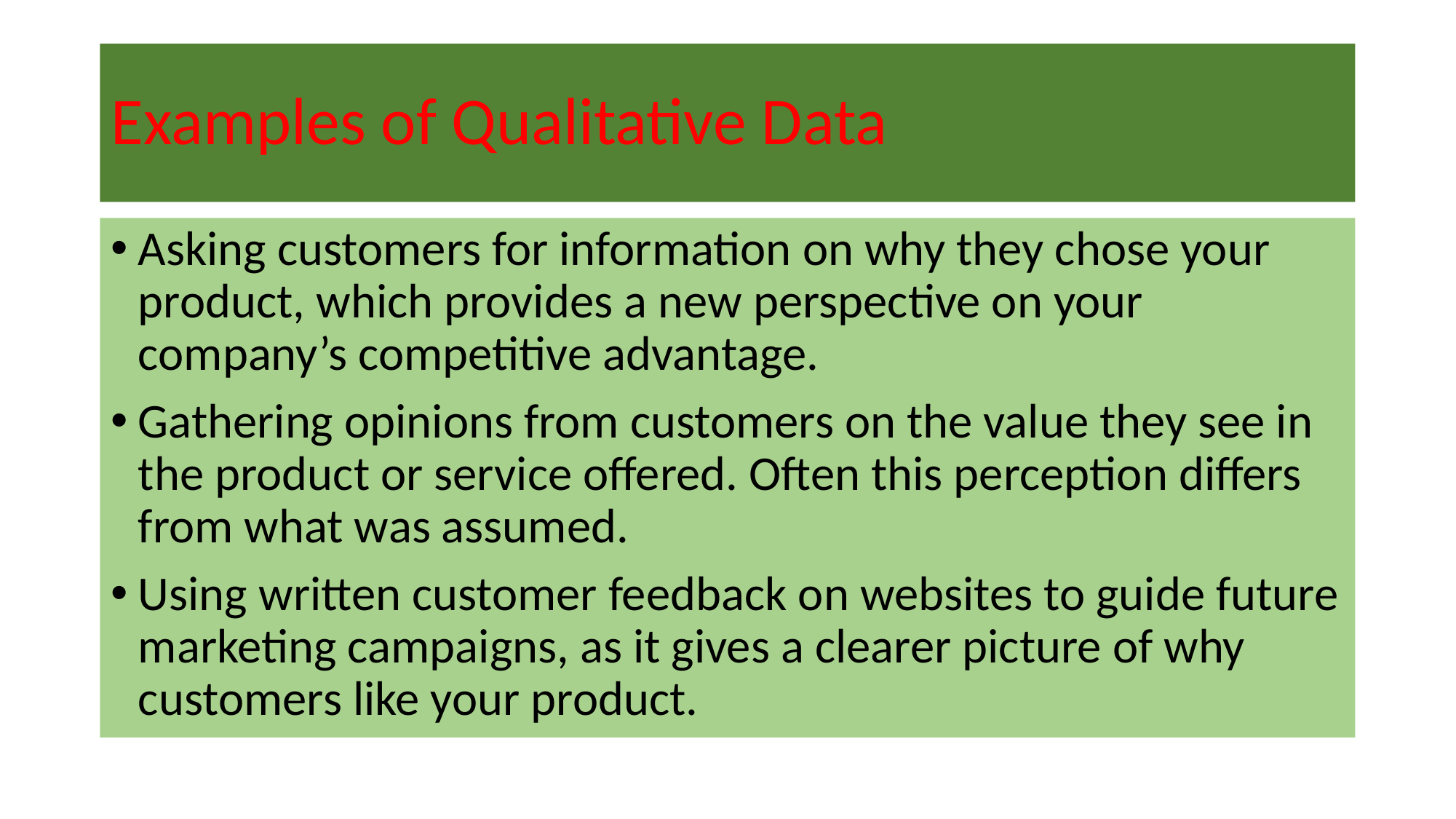

# Examples of Qualitative Data
Asking customers for information on why they chose your product, which provides a new perspective on your company’s competitive advantage.
Gathering opinions from customers on the value they see in the product or service offered. Often this perception differs from what was assumed.
Using written customer feedback on websites to guide future marketing campaigns, as it gives a clearer picture of why customers like your product.